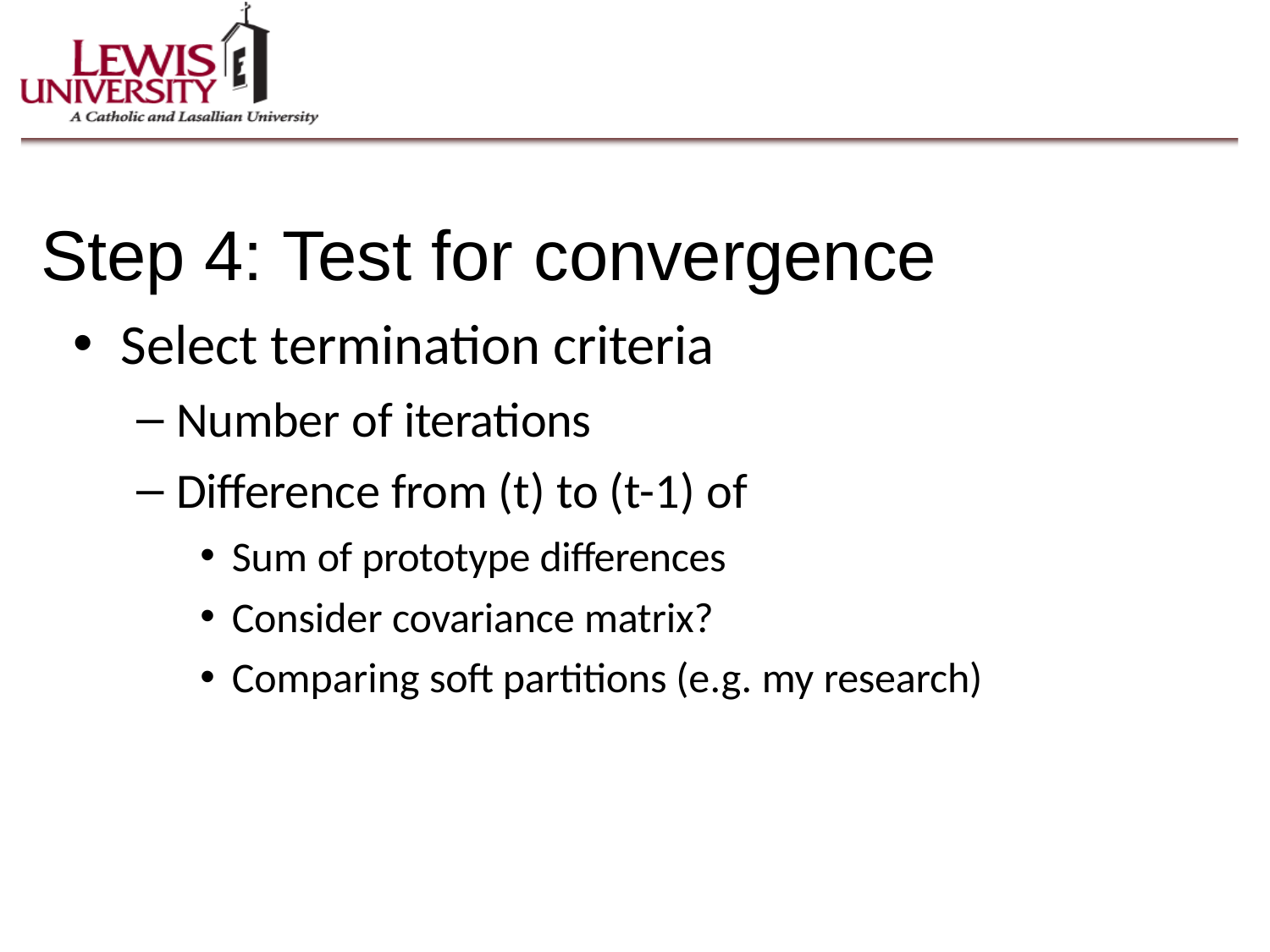

Step 4: Test for convergence
Select termination criteria
Number of iterations
Difference from (t) to (t-1) of
Sum of prototype differences
Consider covariance matrix?
Comparing soft partitions (e.g. my research)